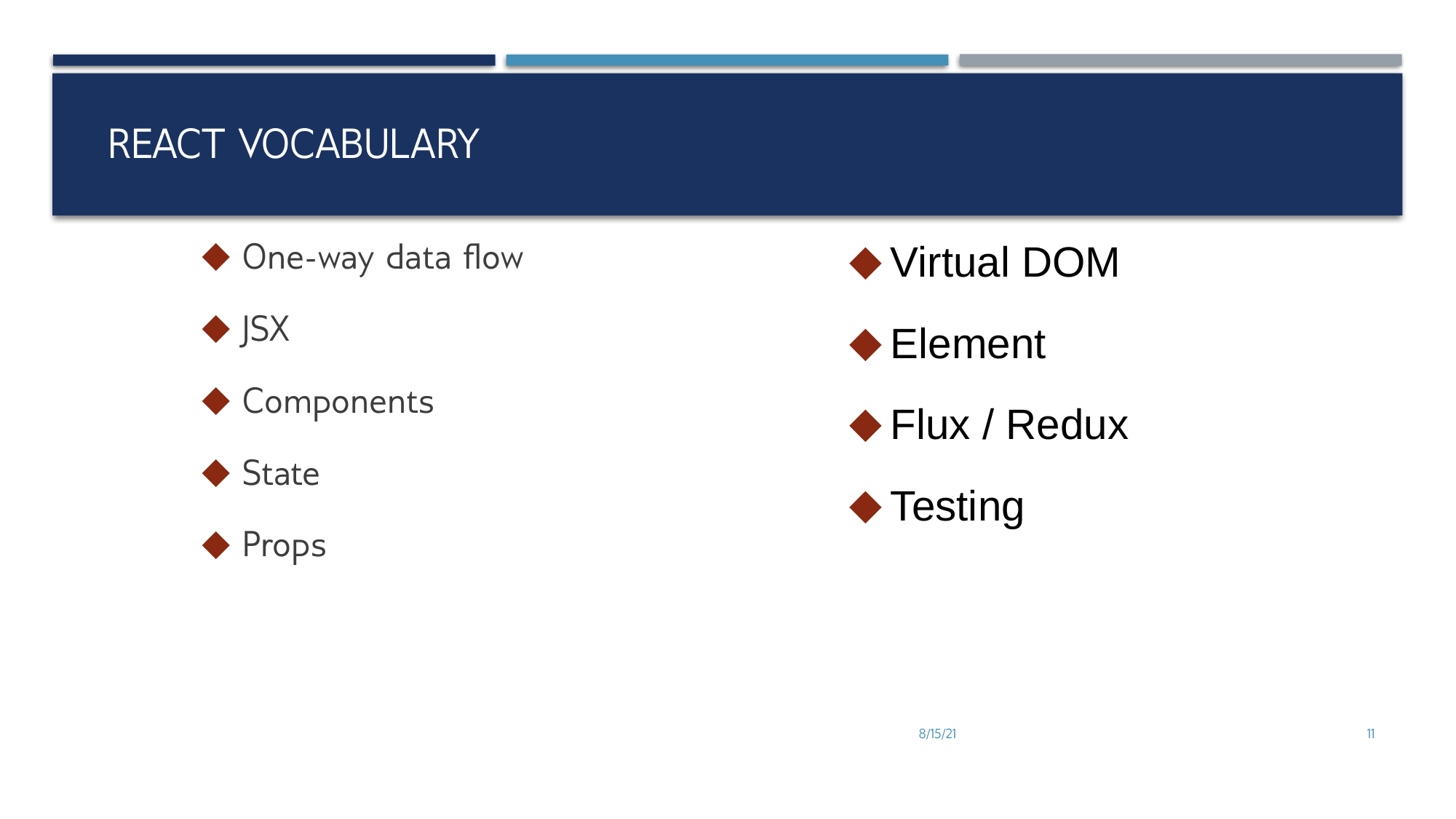

# React Vocabulary
One-way data flow
JSX
Components
State
Props
Virtual DOM
Element
Flux / Redux
Testing
8/15/21
11